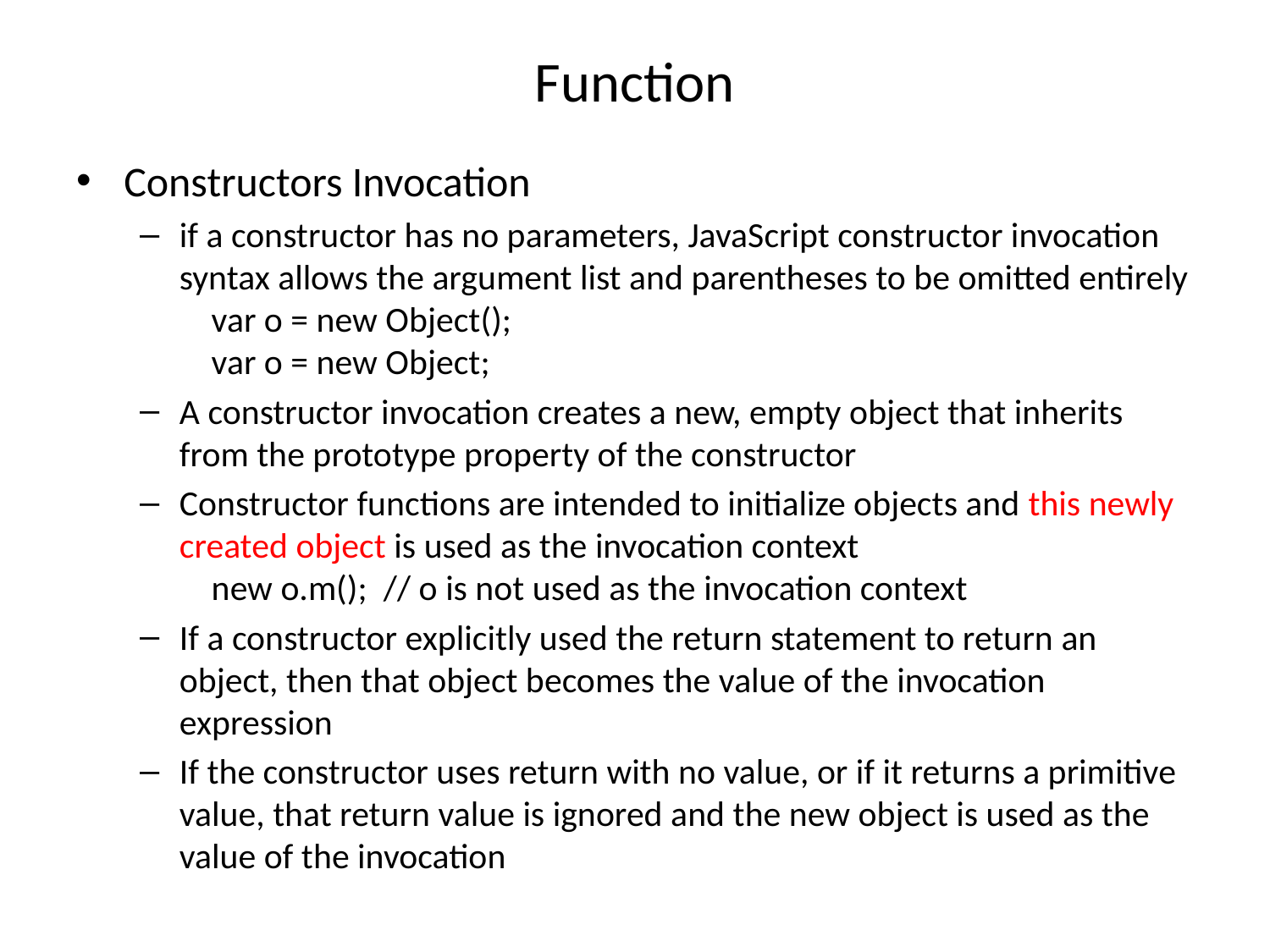

# Function
Constructors Invocation
if a constructor has no parameters, JavaScript constructor invocation syntax allows the argument list and parentheses to be omitted entirely
    var o = new Object();
    var o = new Object;
A constructor invocation creates a new, empty object that inherits from the prototype property of the constructor
Constructor functions are intended to initialize objects and this newly created object is used as the invocation context
    new o.m();  // o is not used as the invocation context
If a constructor explicitly used the return statement to return an object, then that object becomes the value of the invocation expression
If the constructor uses return with no value, or if it returns a primitive value, that return value is ignored and the new object is used as the value of the invocation